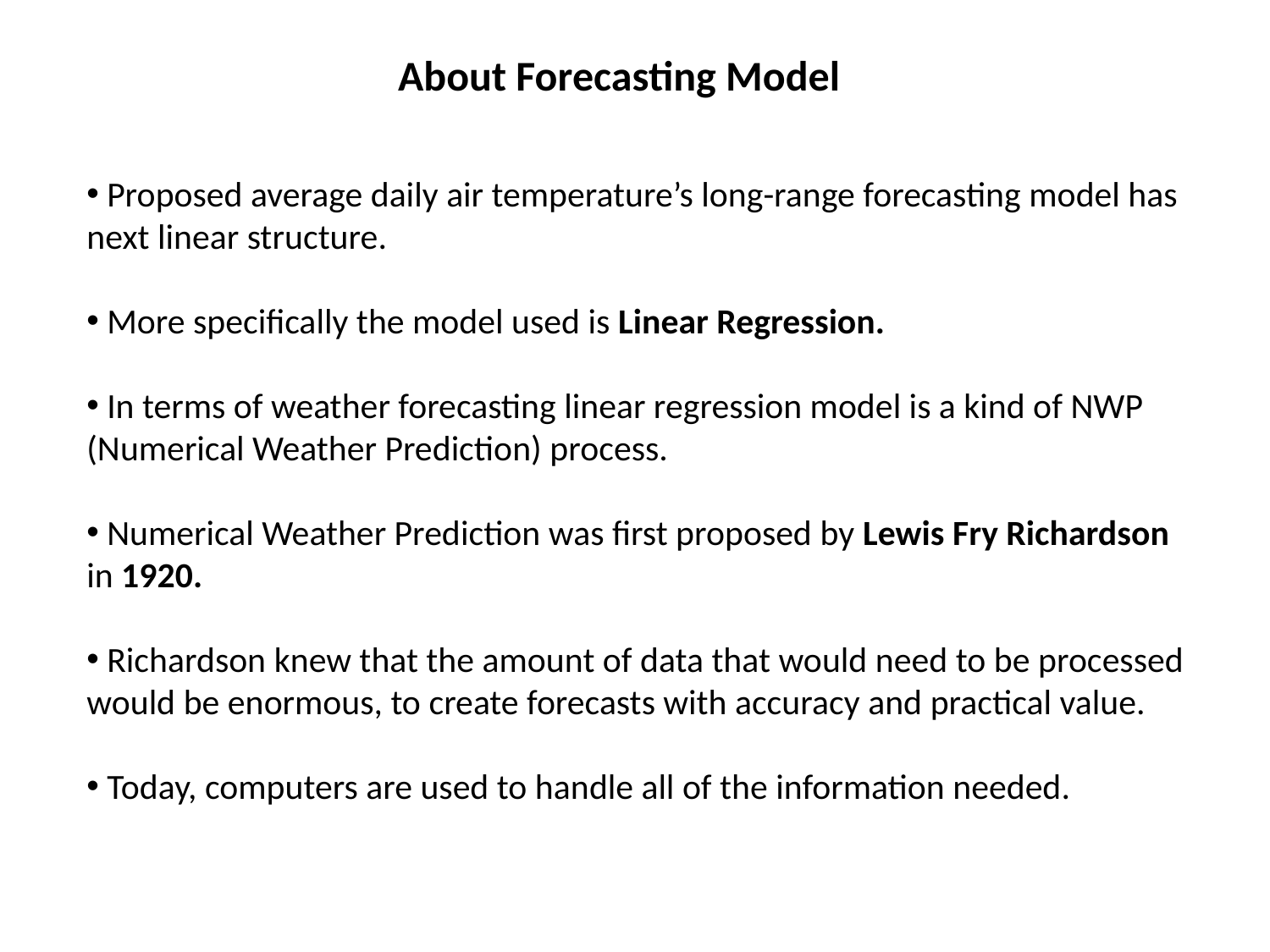

About Forecasting Model
 Proposed average daily air temperature’s long-range forecasting model has next linear structure.

 More specifically the model used is Linear Regression.

 In terms of weather forecasting linear regression model is a kind of NWP (Numerical Weather Prediction) process.

 Numerical Weather Prediction was first proposed by Lewis Fry Richardson  in 1920.

 Richardson knew that the amount of data that would need to be processed would be enormous, to create forecasts with accuracy and practical value.

 Today, computers are used to handle all of the information needed.